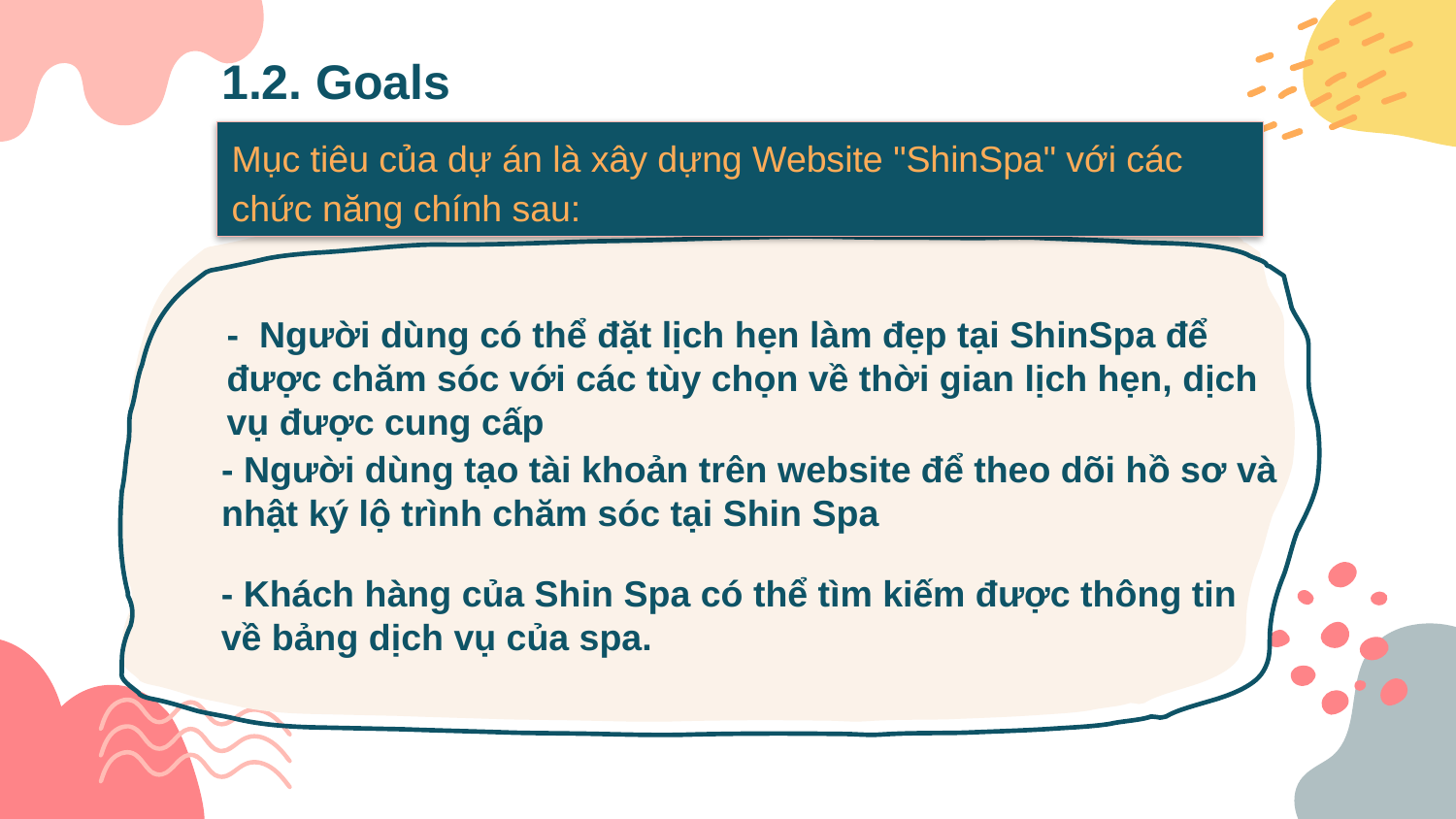

# 1.2. Goals
Mục tiêu của dự án là xây dựng Website "ShinSpa" với các chức năng chính sau:

-  Người dùng có thể đặt lịch hẹn làm đẹp tại ShinSpa để được chăm sóc với các tùy chọn về thời gian lịch hẹn, dịch vụ được cung cấp
- Người dùng tạo tài khoản trên website để theo dõi hồ sơ và nhật ký lộ trình chăm sóc tại Shin Spa
- Khách hàng của Shin Spa có thể tìm kiếm được thông tin về bảng dịch vụ của spa.